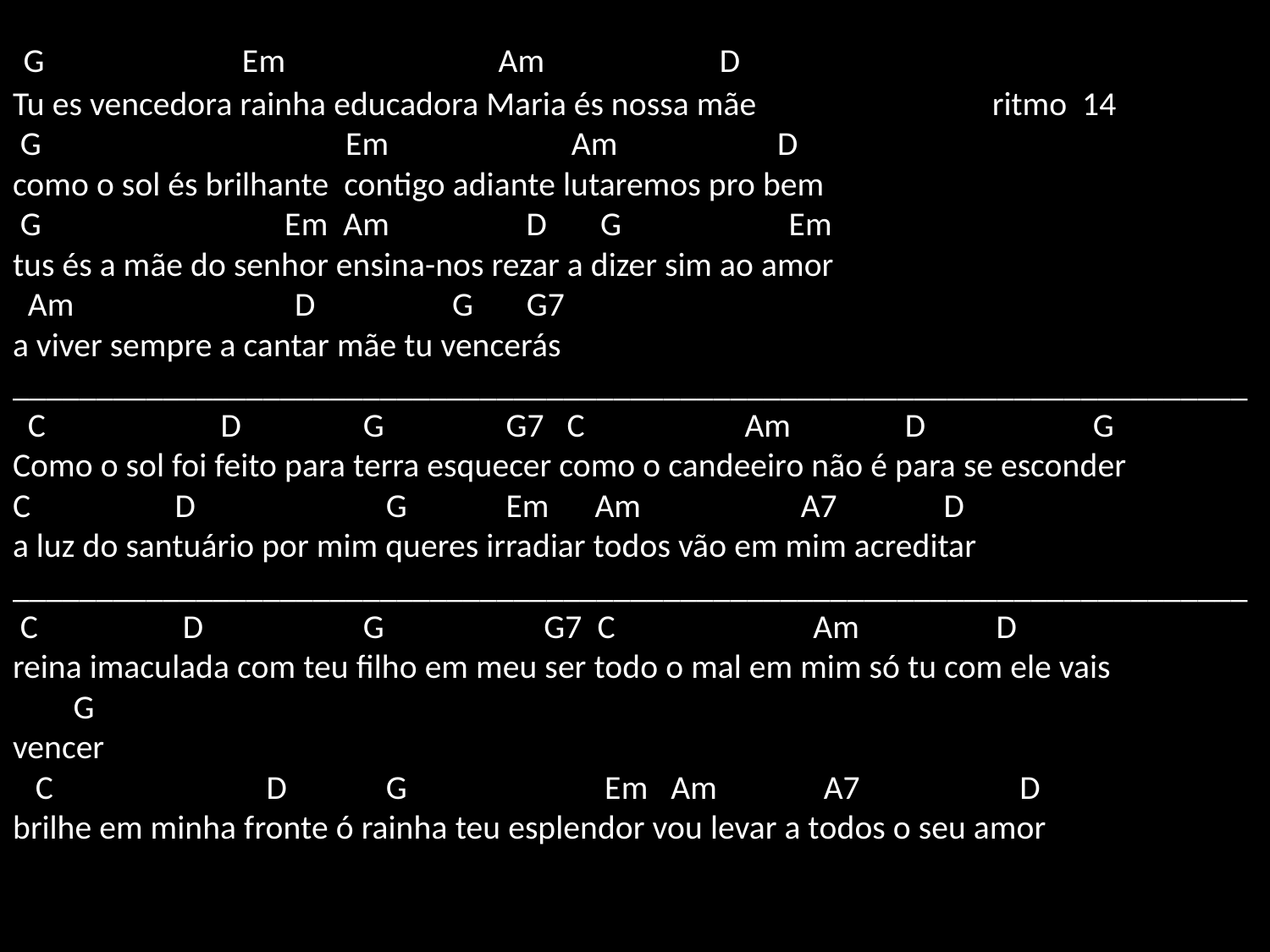

# G                          Em                            Am                       D Tu es vencedora rainha educadora Maria és nossa mãe                               ritmo  14 G                                        Em                        Am                     D como o sol és brilhante  contigo adiante lutaremos pro bem G                                Em  Am                  D       G                      Em tus és a mãe do senhor ensina-nos rezar a dizer sim ao amor Am                             D                  G       G7 a viver sempre a cantar mãe tu vencerás __________________________________________________________________________ C                       D                G                G7   C                     Am               D                      G Como o sol foi feito para terra esquecer como o candeeiro não é para se esconder C                   D                         G             Em      Am                     A7              D a luz do santuário por mim queres irradiar todos vão em mim acreditar __________________________________________________________________________ C                   D                     G                     G7  C                          Am                  D reina imaculada com teu filho em meu ser todo o mal em mim só tu com ele vais G vencer C                            D             G                          Em   Am              A7                     D brilhe em minha fronte ó rainha teu esplendor vou levar a todos o seu amor